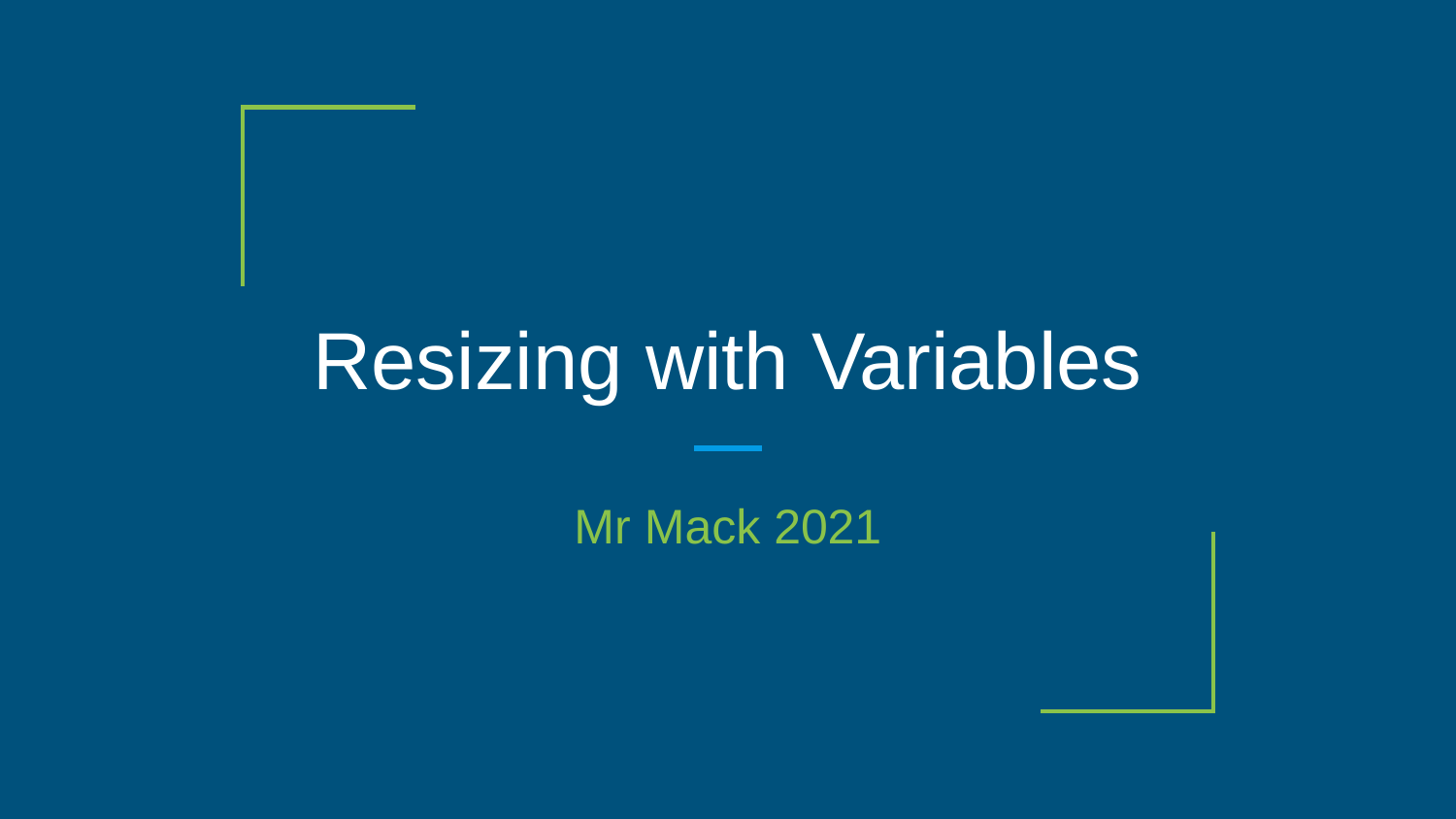

# Resizing with Variables
Mr Mack 2021